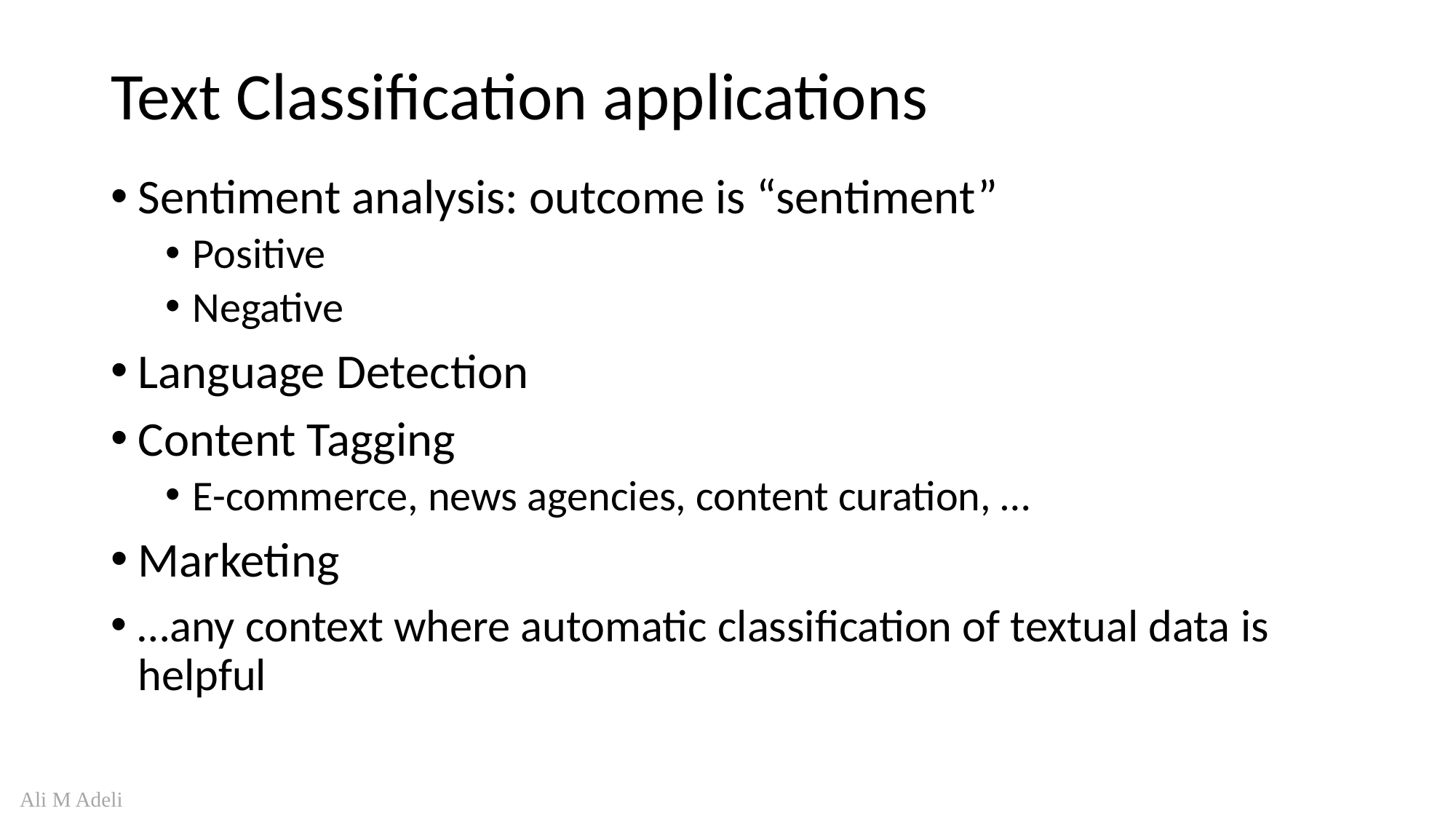

# Text Classification applications
Sentiment analysis: outcome is “sentiment”
Positive
Negative
Language Detection
Content Tagging
E-commerce, news agencies, content curation, …
Marketing
…any context where automatic classification of textual data is helpful